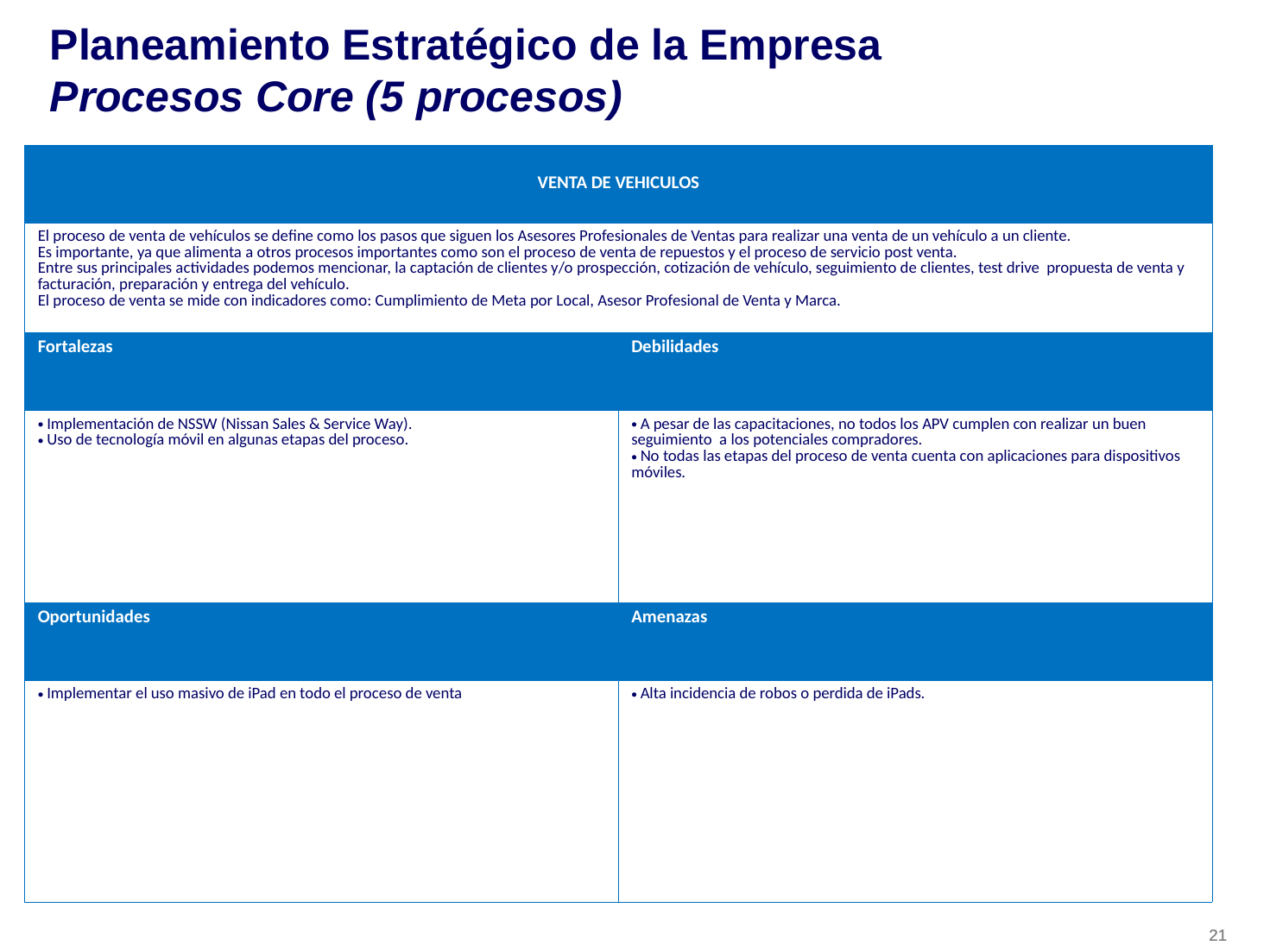

# Planeamiento Estratégico de la Empresa Procesos Core (5 procesos)
| VENTA DE VEHICULOS |  |  |
| --- | --- | --- |
| El proceso de venta de vehículos se define como los pasos que siguen los Asesores Profesionales de Ventas para realizar una venta de un vehículo a un cliente. Es importante, ya que alimenta a otros procesos importantes como son el proceso de venta de repuestos y el proceso de servicio post venta. Entre sus principales actividades podemos mencionar, la captación de clientes y/o prospección, cotización de vehículo, seguimiento de clientes, test drive propuesta de venta y facturación, preparación y entrega del vehículo. El proceso de venta se mide con indicadores como: Cumplimiento de Meta por Local, Asesor Profesional de Venta y Marca. |  |  |
| Fortalezas |  | Debilidades |
| Implementación de NSSW (Nissan Sales & Service Way). Uso de tecnología móvil en algunas etapas del proceso. |  | A pesar de las capacitaciones, no todos los APV cumplen con realizar un buen seguimiento a los potenciales compradores. No todas las etapas del proceso de venta cuenta con aplicaciones para dispositivos móviles. |
| Oportunidades |  | Amenazas |
| Implementar el uso masivo de iPad en todo el proceso de venta |  | Alta incidencia de robos o perdida de iPads. |